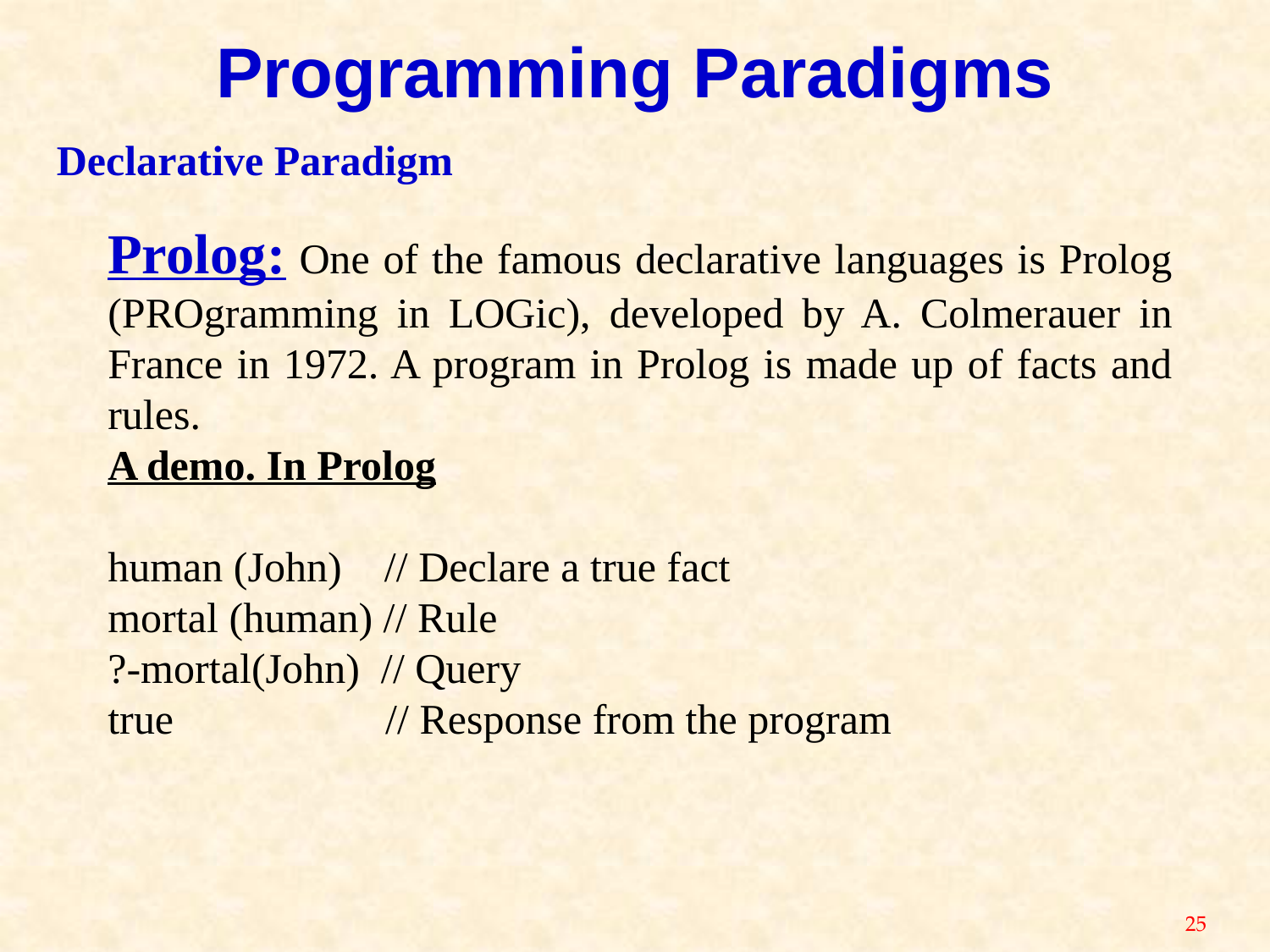

Programming Paradigms
Declarative Paradigm
Prolog: One of the famous declarative languages is Prolog (PROgramming in LOGic), developed by A. Colmerauer in France in 1972. A program in Prolog is made up of facts and rules.
A demo. In Prolog

human (John)    // Declare a true fact
mortal (human) // Rule
?-mortal(John)  // Query
true                    // Response from the program

25